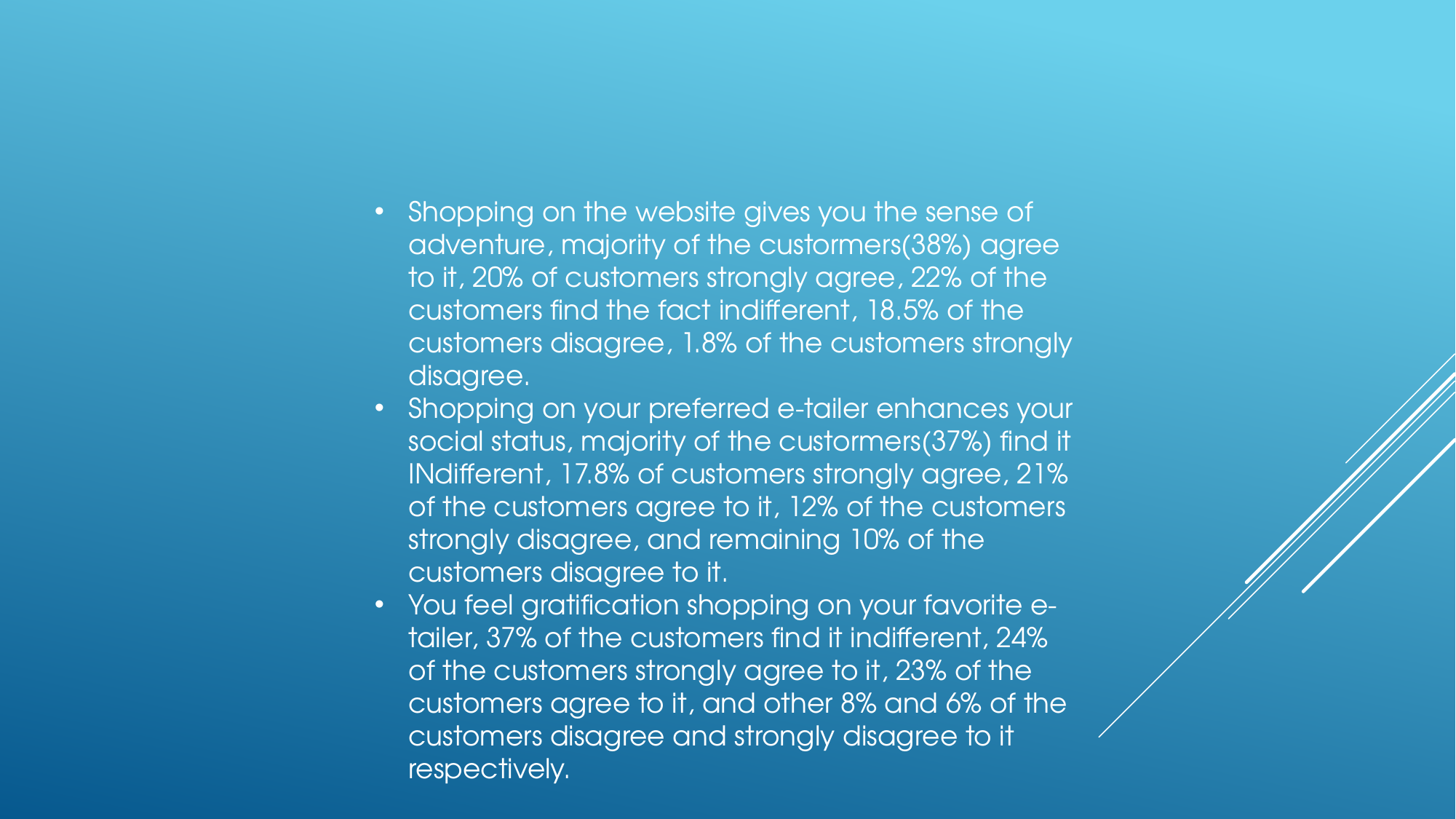

Shopping on the website gives you the sense of adventure, majority of the custormers(38%) agree to it, 20% of customers strongly agree, 22% of the customers find the fact indifferent, 18.5% of the customers disagree, 1.8% of the customers strongly disagree.
Shopping on your preferred e-tailer enhances your social status, majority of the custormers(37%) find it INdifferent, 17.8% of customers strongly agree, 21% of the customers agree to it, 12% of the customers strongly disagree, and remaining 10% of the customers disagree to it.
You feel gratification shopping on your favorite e-tailer, 37% of the customers find it indifferent, 24% of the customers strongly agree to it, 23% of the customers agree to it, and other 8% and 6% of the customers disagree and strongly disagree to it respectively.